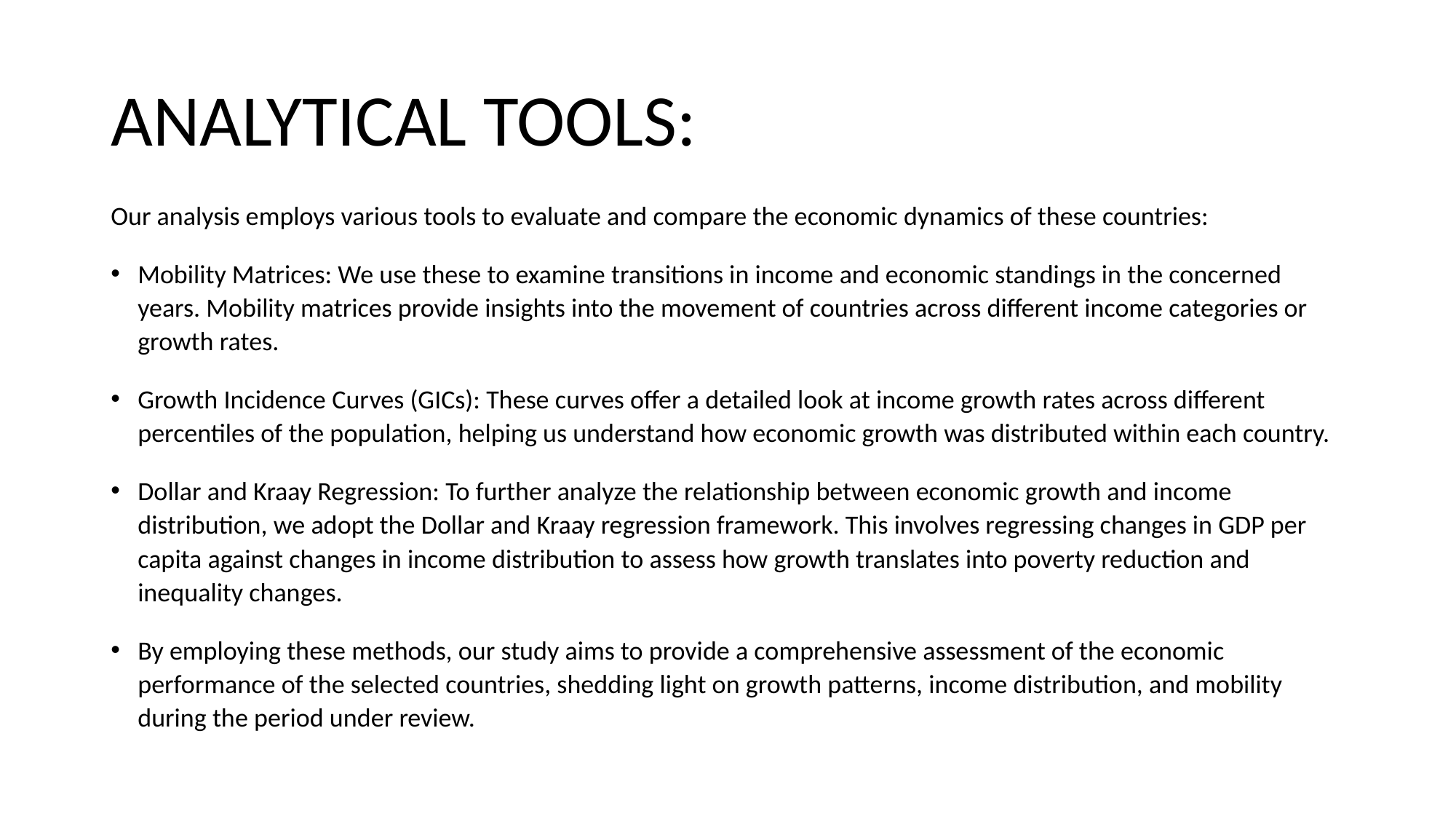

# ANALYTICAL TOOLS:
Our analysis employs various tools to evaluate and compare the economic dynamics of these countries:
Mobility Matrices: We use these to examine transitions in income and economic standings in the concerned years. Mobility matrices provide insights into the movement of countries across different income categories or growth rates.
Growth Incidence Curves (GICs): These curves offer a detailed look at income growth rates across different percentiles of the population, helping us understand how economic growth was distributed within each country.
Dollar and Kraay Regression: To further analyze the relationship between economic growth and income distribution, we adopt the Dollar and Kraay regression framework. This involves regressing changes in GDP per capita against changes in income distribution to assess how growth translates into poverty reduction and inequality changes.
By employing these methods, our study aims to provide a comprehensive assessment of the economic performance of the selected countries, shedding light on growth patterns, income distribution, and mobility during the period under review.